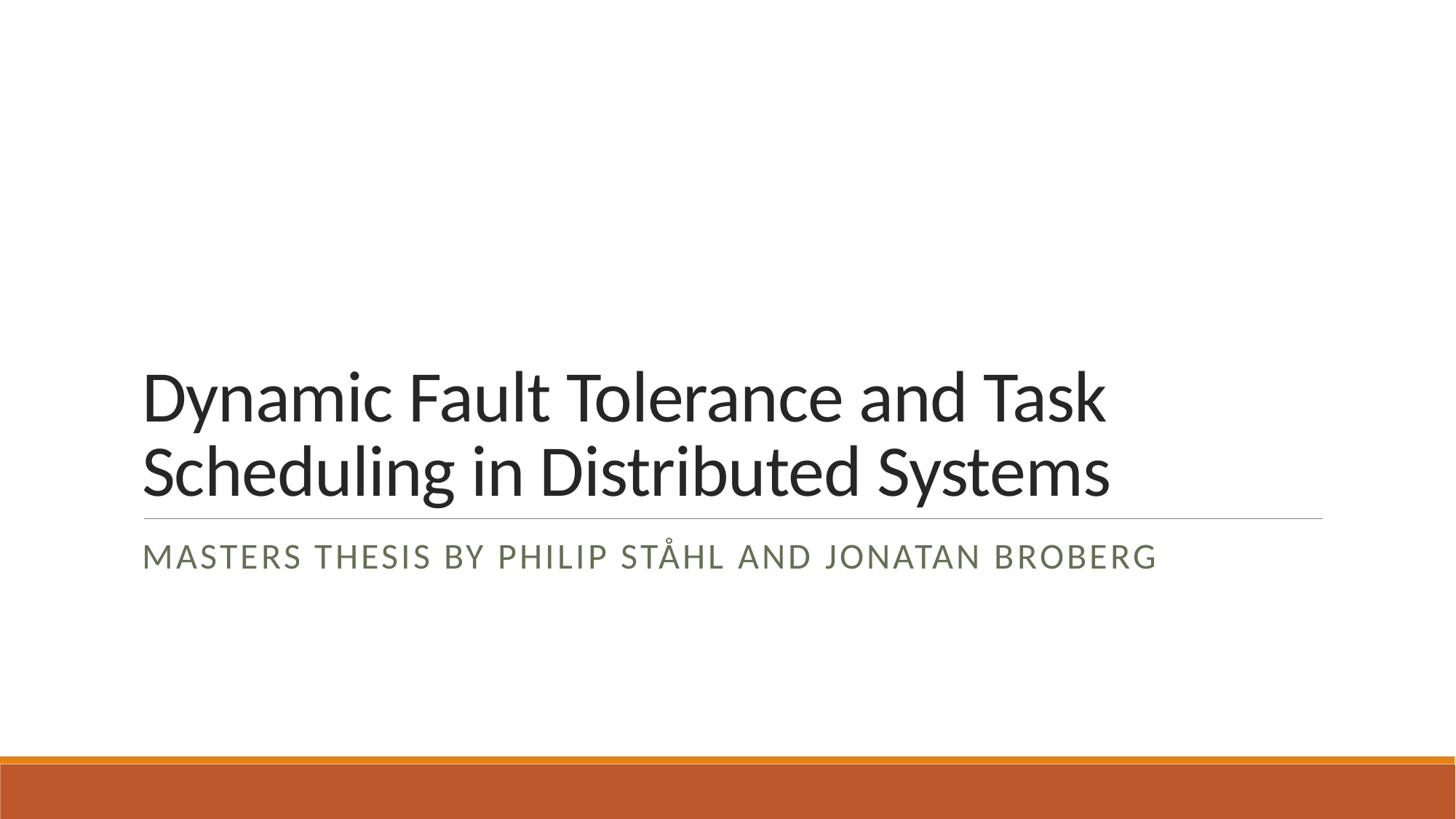

# Dynamic Fault Tolerance and Task Scheduling in Distributed Systems
Masters Thesis by Philip ståhl and jonatan broberg